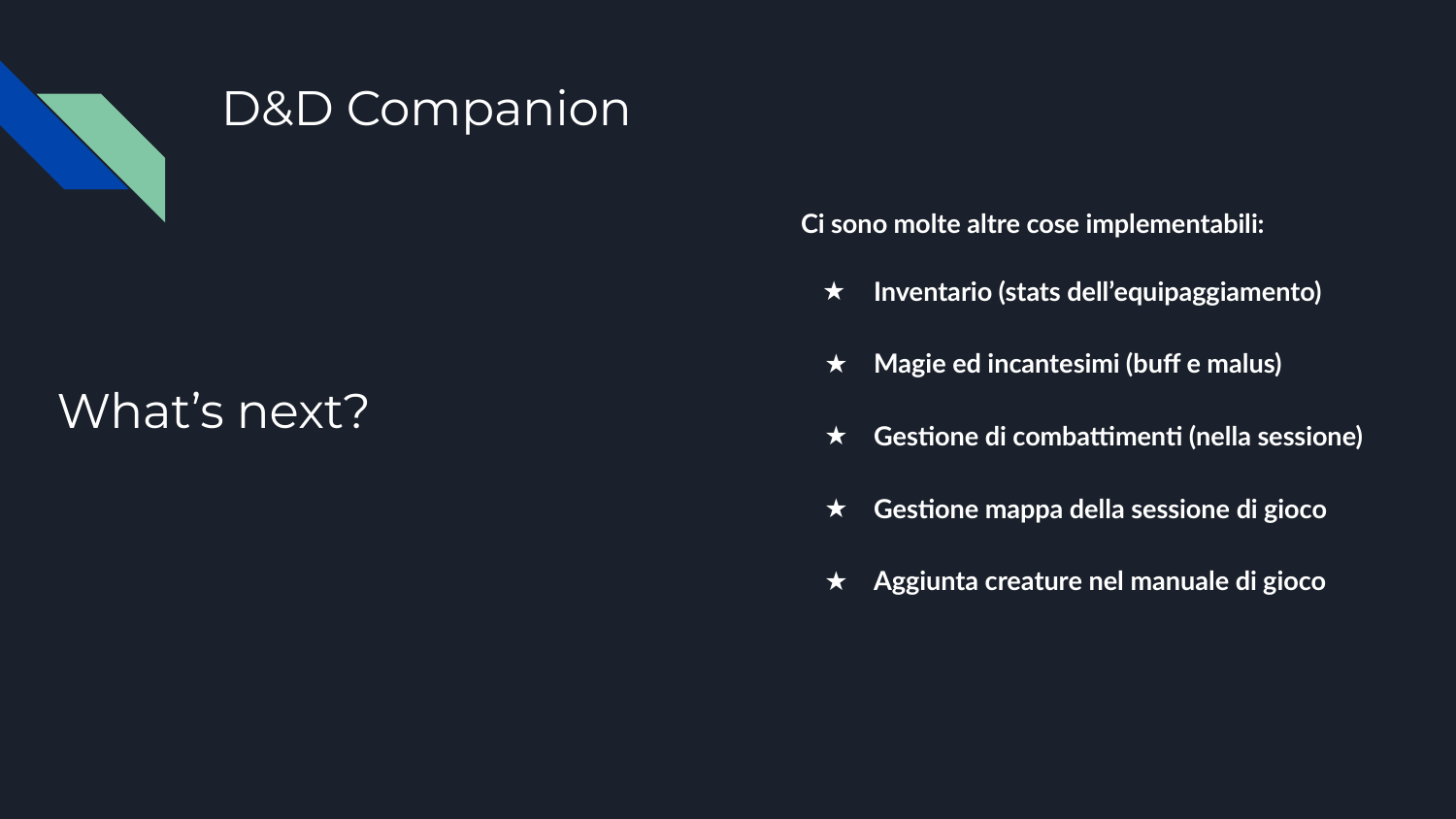

D&D Companion
Ci sono molte altre cose implementabili:
Inventario (stats dell’equipaggiamento)
Magie ed incantesimi (buff e malus)
Gestione di combattimenti (nella sessione)
Gestione mappa della sessione di gioco
Aggiunta creature nel manuale di gioco
# What’s next?